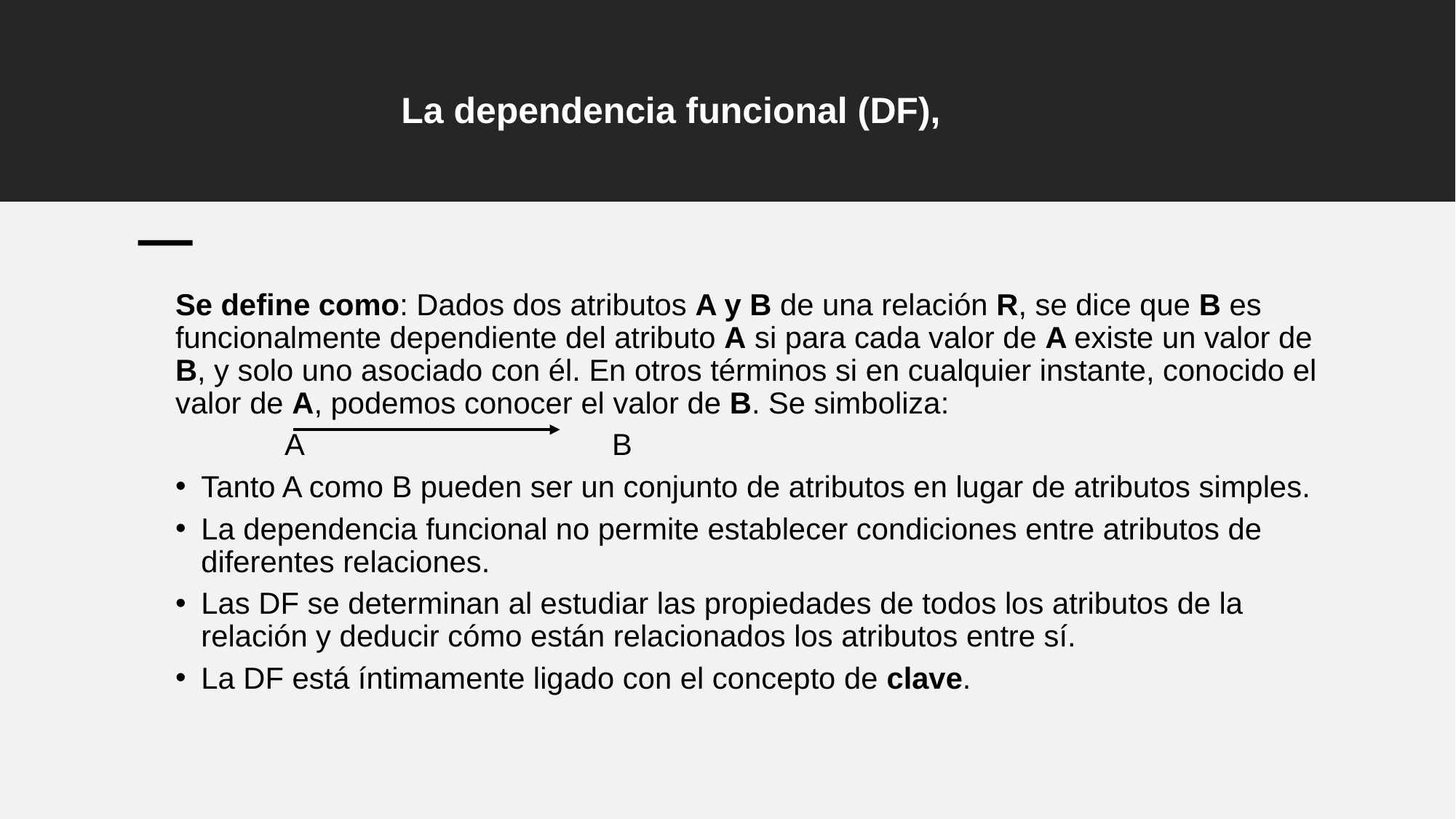

La dependencia funcional (DF),

Se define como: Dados dos atributos A y B de una relación R, se dice que B es funcionalmente dependiente del atributo A si para cada valor de A existe un valor de B, y solo uno asociado con él. En otros términos si en cualquier instante, conocido el valor de A, podemos conocer el valor de B. Se simboliza:
	A 			B
Tanto A como B pueden ser un conjunto de atributos en lugar de atributos simples.
La dependencia funcional no permite establecer condiciones entre atributos de diferentes relaciones.
Las DF se determinan al estudiar las propiedades de todos los atributos de la relación y deducir cómo están relacionados los atributos entre sí.
La DF está íntimamente ligado con el concepto de clave.